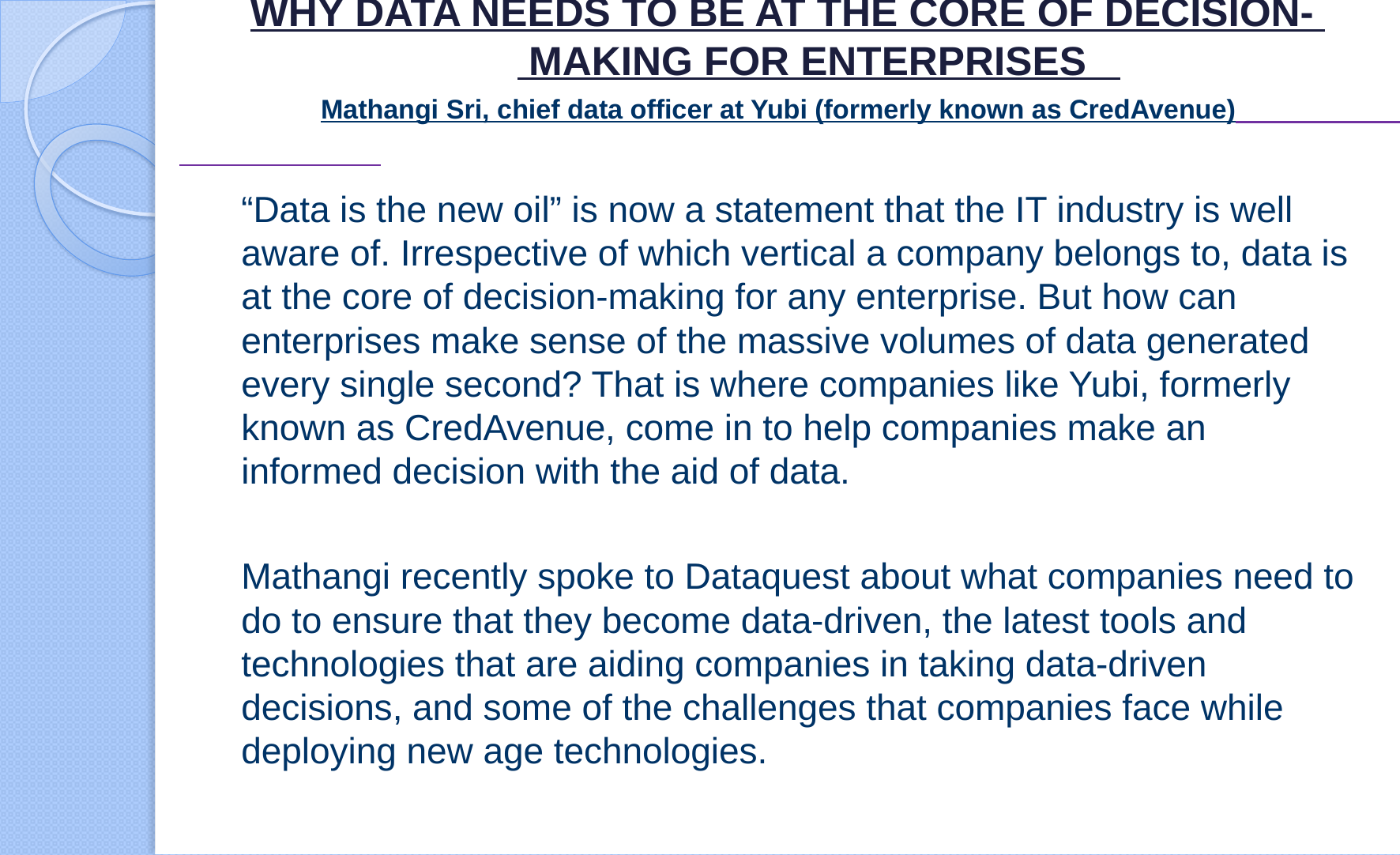

# WHY DATA NEEDS TO BE AT THE CORE OF DECISION- MAKING FOR ENTERPRISES Mathangi Sri, chief data officer at Yubi (formerly known as CredAvenue)
“Data is the new oil” is now a statement that the IT industry is well aware of. Irrespective of which vertical a company belongs to, data is at the core of decision-making for any enterprise. But how can enterprises make sense of the massive volumes of data generated every single second? That is where companies like Yubi, formerly known as CredAvenue, come in to help companies make an informed decision with the aid of data.

Mathangi recently spoke to Dataquest about what companies need to do to ensure that they become data-driven, the latest tools and technologies that are aiding companies in taking data-driven decisions, and some of the challenges that companies face while deploying new age technologies.